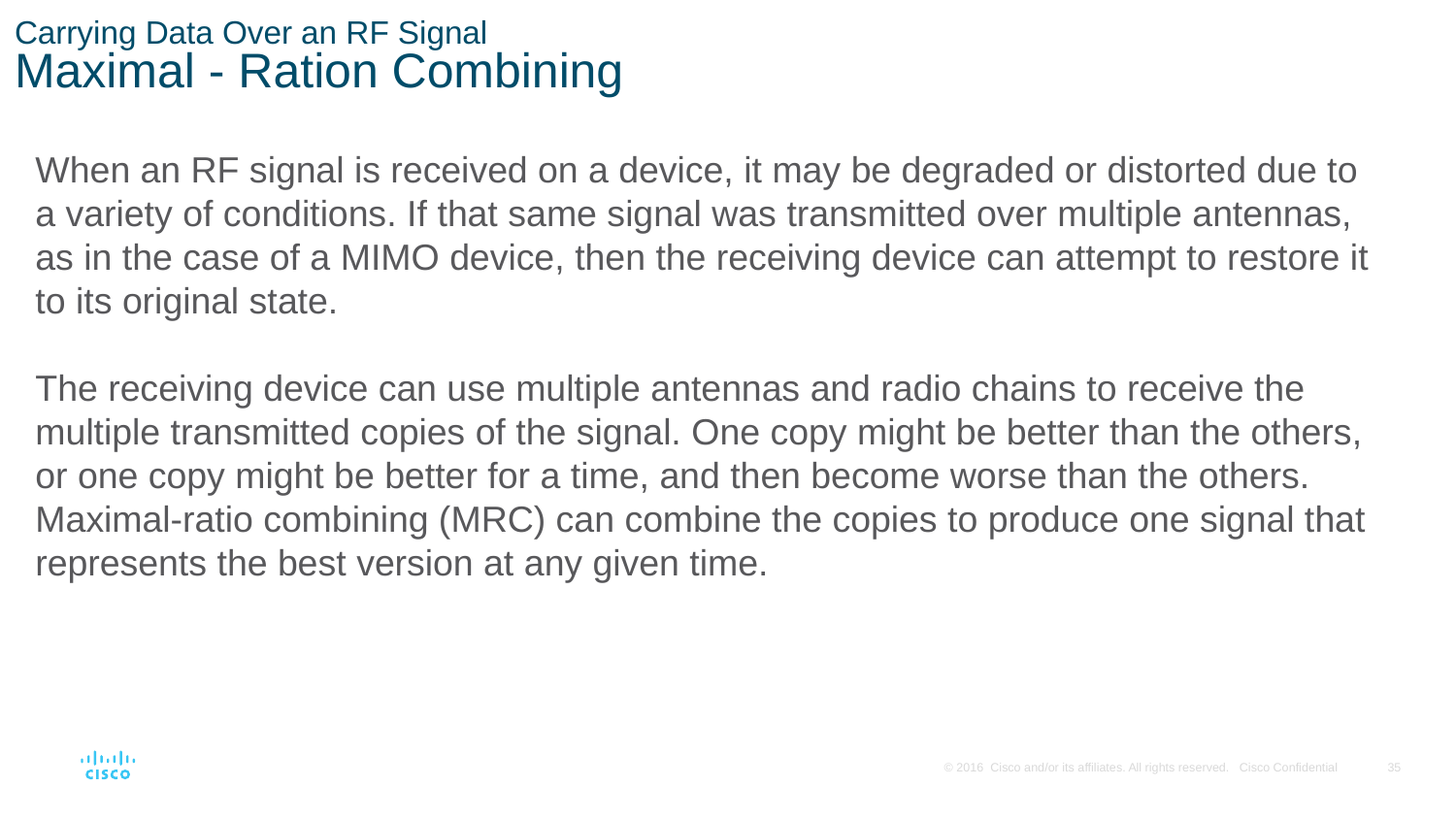

# Carrying Data Over an RF Signal Maximal - Ration Combining
When an RF signal is received on a device, it may be degraded or distorted due to a variety of conditions. If that same signal was transmitted over multiple antennas, as in the case of a MIMO device, then the receiving device can attempt to restore it to its original state.

The receiving device can use multiple antennas and radio chains to receive the multiple transmitted copies of the signal. One copy might be better than the others, or one copy might be better for a time, and then become worse than the others. Maximal-ratio combining (MRC) can combine the copies to produce one signal that represents the best version at any given time.